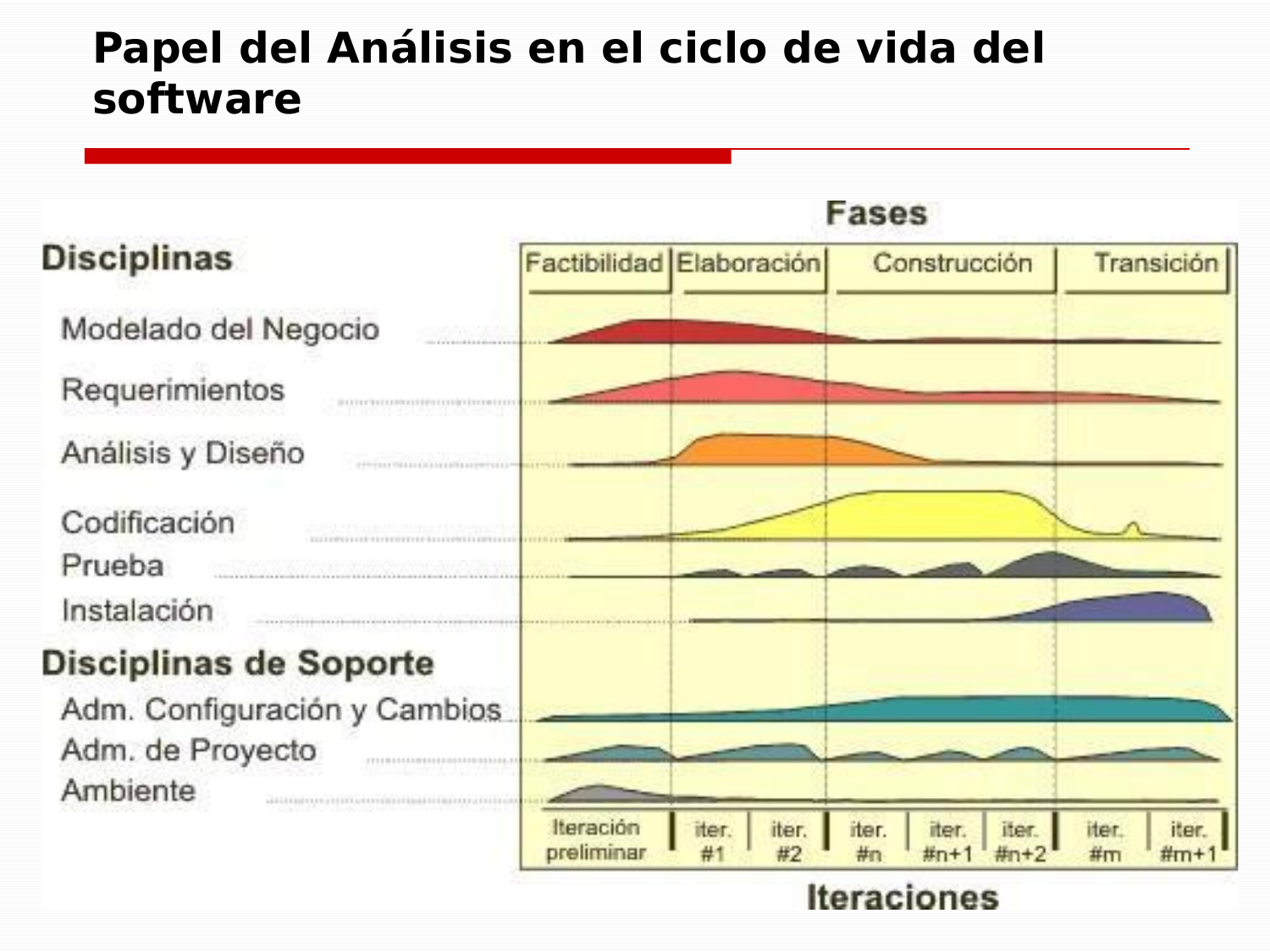

# Papel del Análisis en el ciclo de vida del software